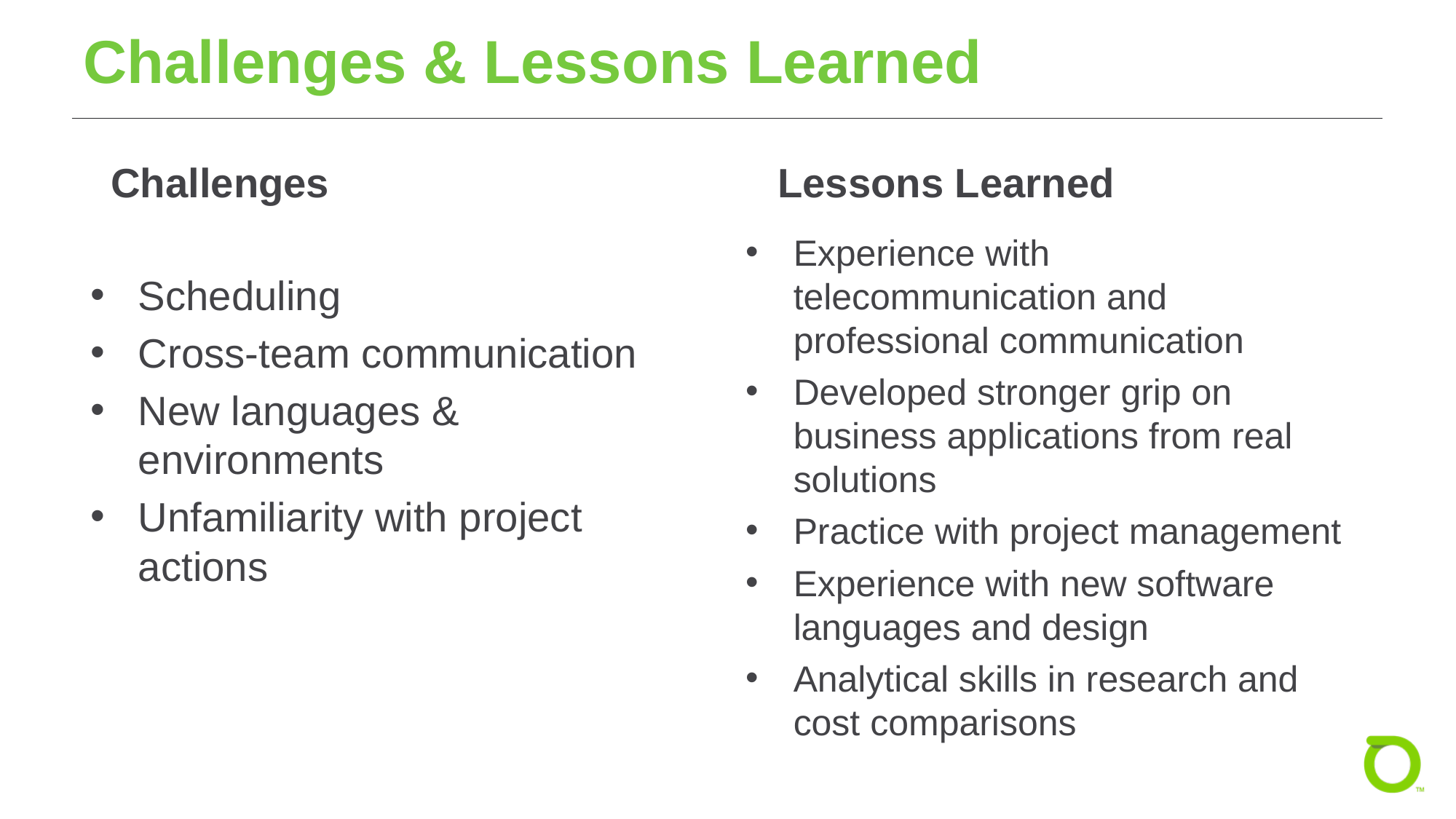

# Challenges & Lessons Learned
Challenges
Lessons Learned
Experience with telecommunication and professional communication
Developed stronger grip on business applications from real solutions
Practice with project management
Experience with new software languages and design
Analytical skills in research and cost comparisons
Scheduling
Cross-team communication
New languages & environments
Unfamiliarity with project actions